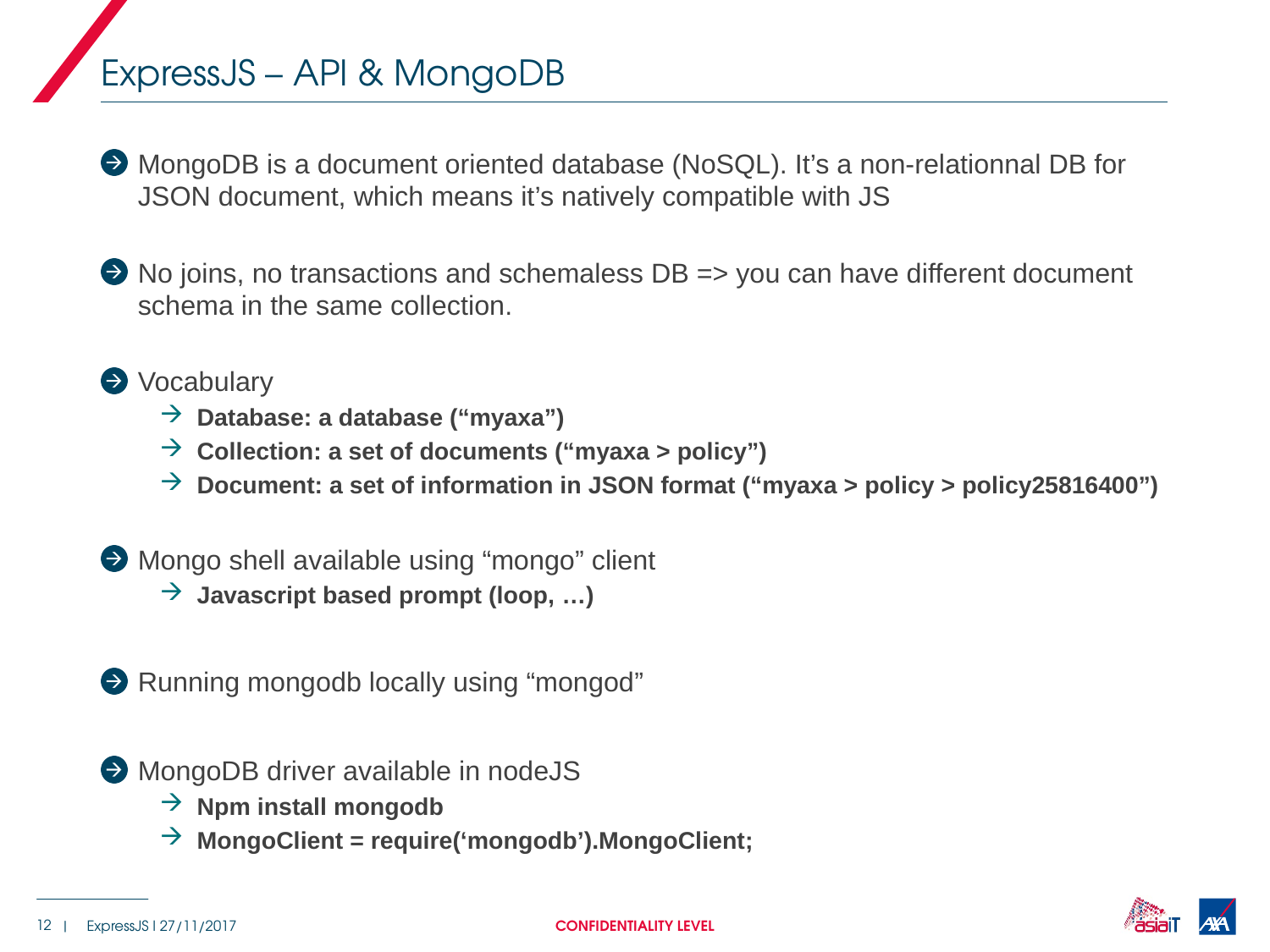

# ExpressJS – API & MongoDB
MongoDB is a document oriented database (NoSQL). It’s a non-relationnal DB for JSON document, which means it’s natively compatible with JS

No joins, no transactions and schemaless DB => you can have different document schema in the same collection.

Vocabulary
Database: a database (“myaxa”)
Collection: a set of documents (“myaxa > policy”)
Document: a set of information in JSON format (“myaxa > policy > policy25816400”)

Mongo shell available using “mongo” client
Javascript based prompt (loop, …)

Running mongodb locally using “mongod”

MongoDB driver available in nodeJS
Npm install mongodb
MongoClient = require(‘mongodb’).MongoClient;
12   |
CONFIDENTIALITY LEVEL
ExpressJS I 27/11/2017